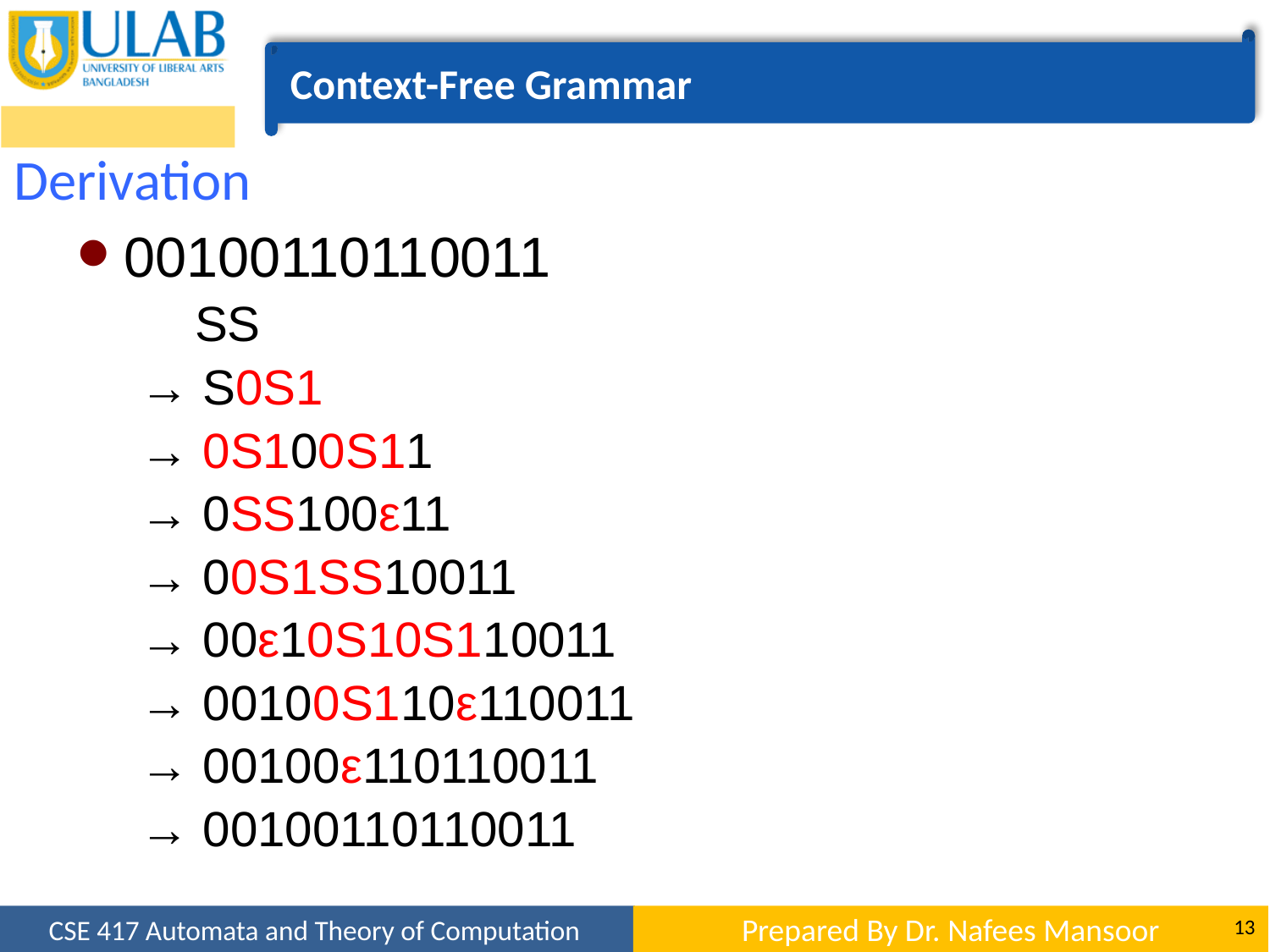

Context-Free Grammar
# Derivation
00100110110011
    SS
→ S0S1
→ 0S100S11
→ 0SS100ε11
→ 00S1SS10011
→ 00ε10S10S110011
→ 00100S110ε110011
→ 00100ε110110011
→ 00100110110011